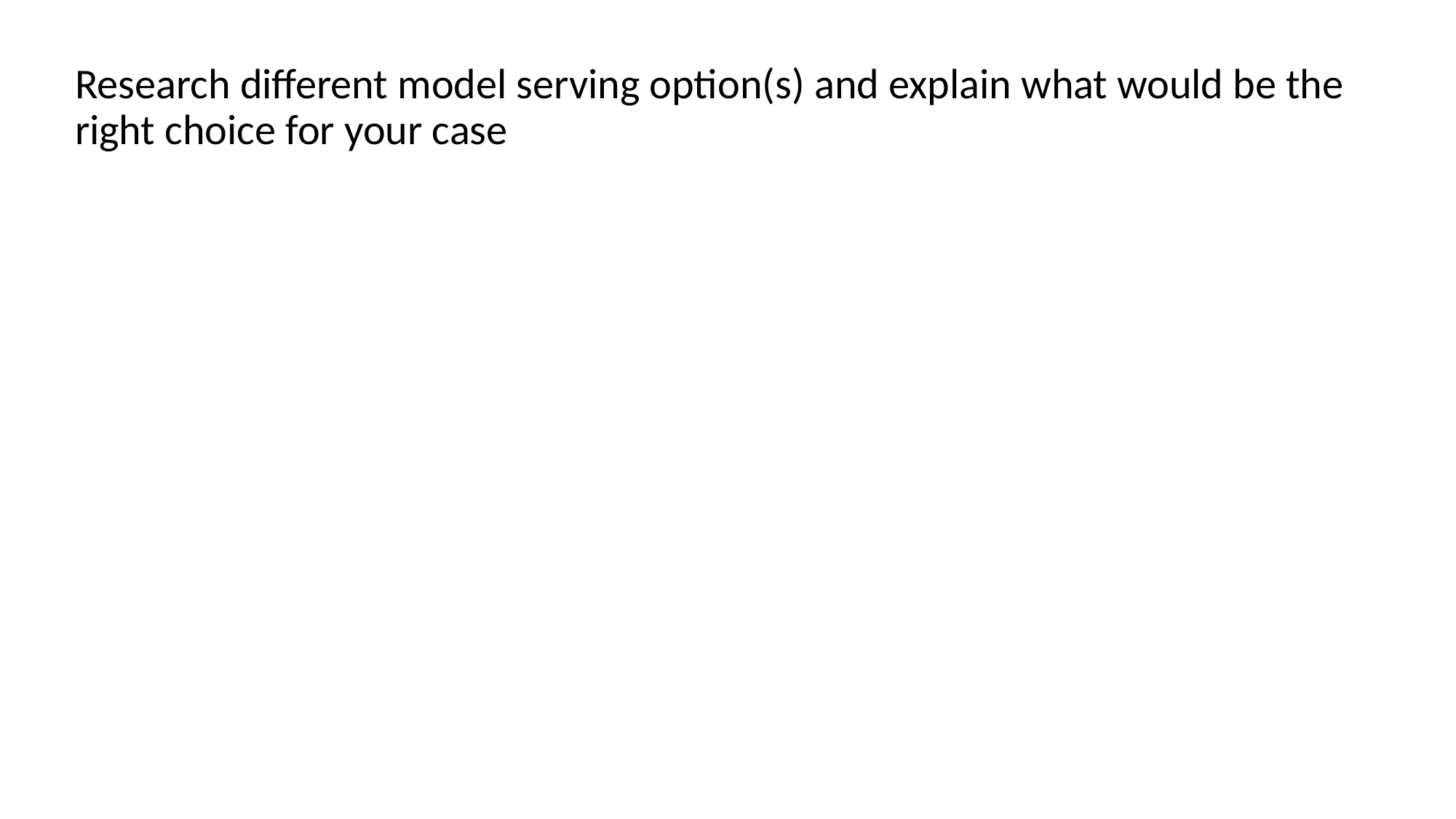

Research different model serving option(s) and explain what would be the right choice for your case